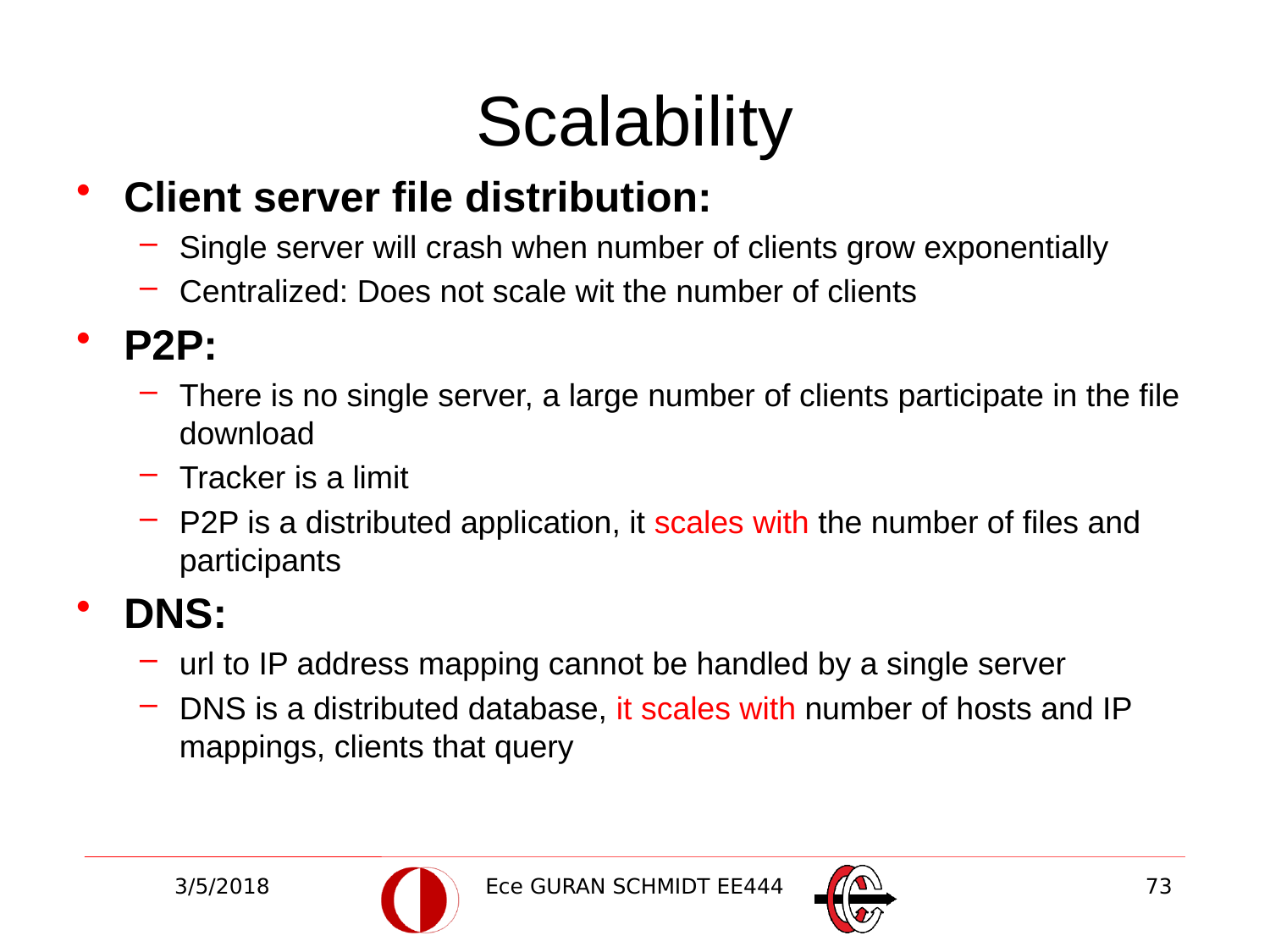

# Scalability
Client server file distribution:
Single server will crash when number of clients grow exponentially
Centralized: Does not scale wit the number of clients
P2P:
There is no single server, a large number of clients participate in the file download
Tracker is a limit
P2P is a distributed application, it scales with the number of files and participants
DNS:
url to IP address mapping cannot be handled by a single server
DNS is a distributed database, it scales with number of hosts and IP mappings, clients that query

3/5/2018
Ece GURAN SCHMIDT EE444
73